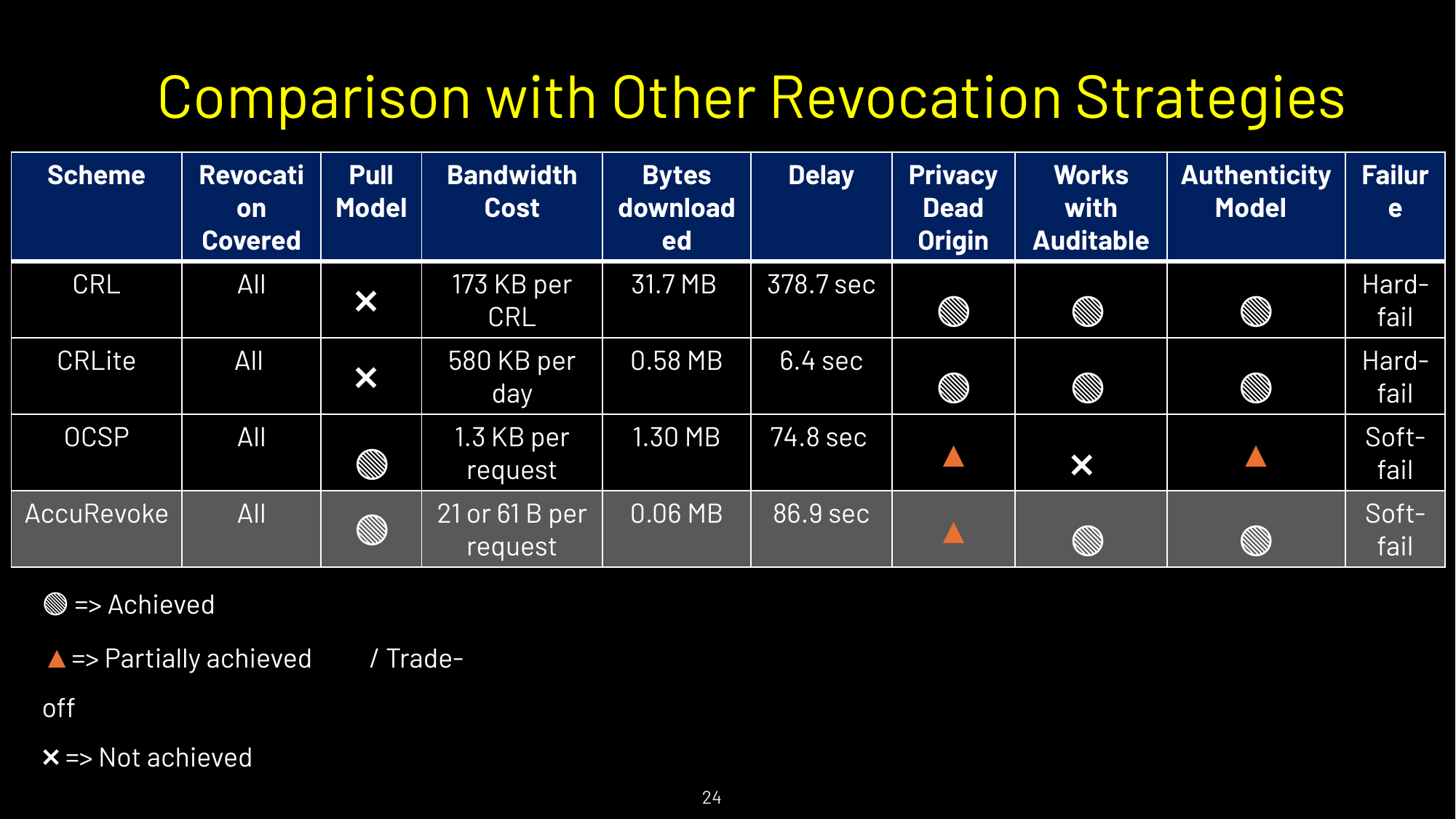

Comparison with Other Revocation Strategies
| Scheme | Revocation Covered | Pull Model | Bandwidth Cost | Bytes downloaded | Delay | Privacy Dead Origin | Works with Auditable | Authenticity Model | Failure |
| --- | --- | --- | --- | --- | --- | --- | --- | --- | --- |
| CRL | All | ❌ | 173 KB per CRL | 31.7 MB | 378.7 sec | 🟢 | 🟢 | 🟢 | Hard-fail |
| CRLite | All | ❌ | 580 KB per day | 0.58 MB | 6.4 sec | 🟢 | 🟢 | 🟢 | Hard-fail |
| OCSP | All | 🟢 | 1.3 KB per request | 1.30 MB | 74.8 sec | ▲ | ❌ | ▲ | Soft-fail |
| AccuRevoke | All | 🟢 | 21 or 61 B per request | 0.06 MB | 86.9 sec | ▲ | 🟢 | 🟢 | Soft-fail |
🟢 => Achieved
▲=> Partially achieved	/ Trade-off
❌ => Not achieved
24